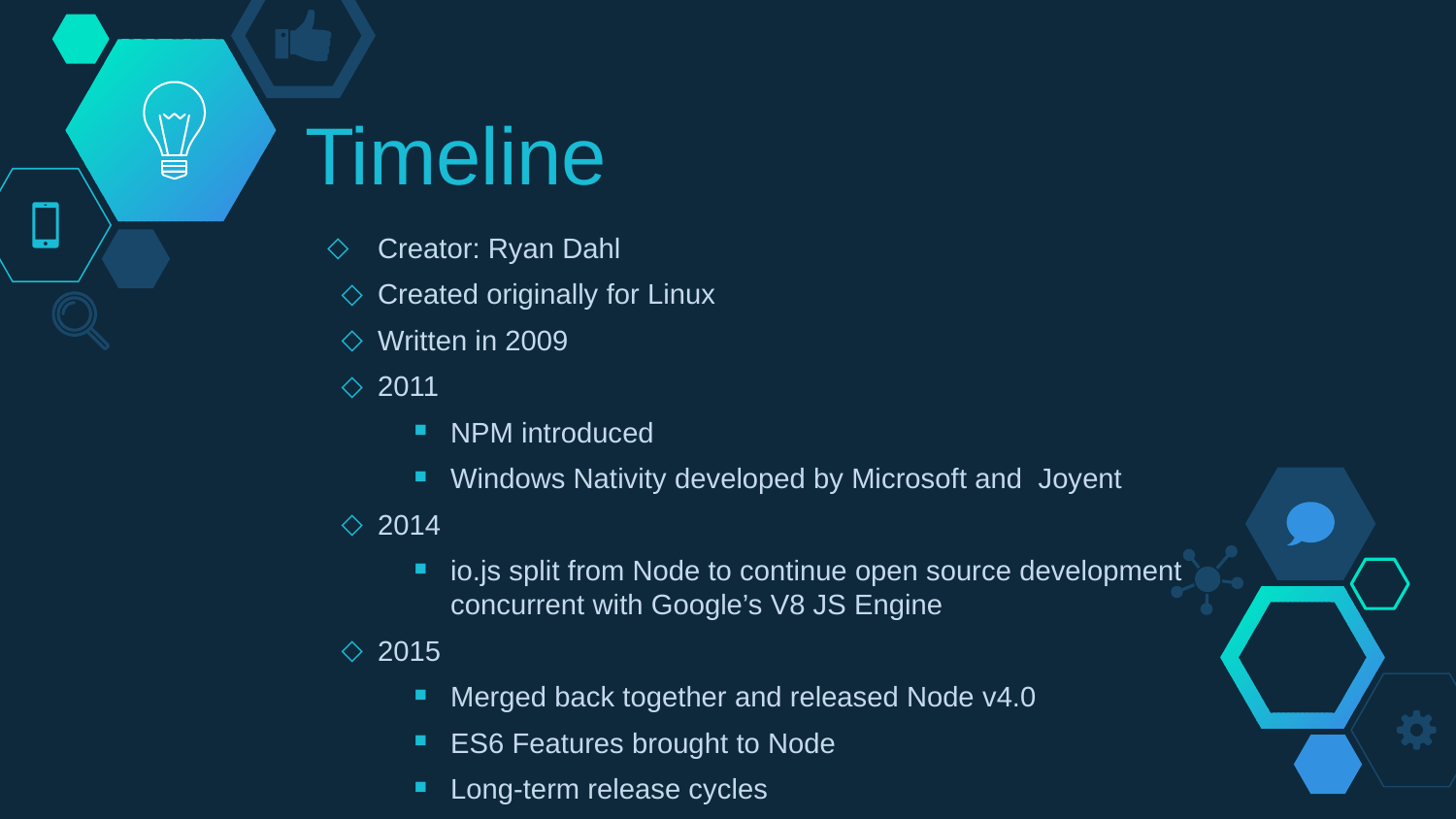

# Timeline
Creator: Ryan Dahl
Created originally for Linux
Written in 2009
2011
NPM introduced
Windows Nativity developed by Microsoft and  Joyent
2014
io.js split from Node to continue open source development concurrent with Google’s V8 JS Engine
2015
Merged back together and released Node v4.0
ES6 Features brought to Node
Long-term release cycles